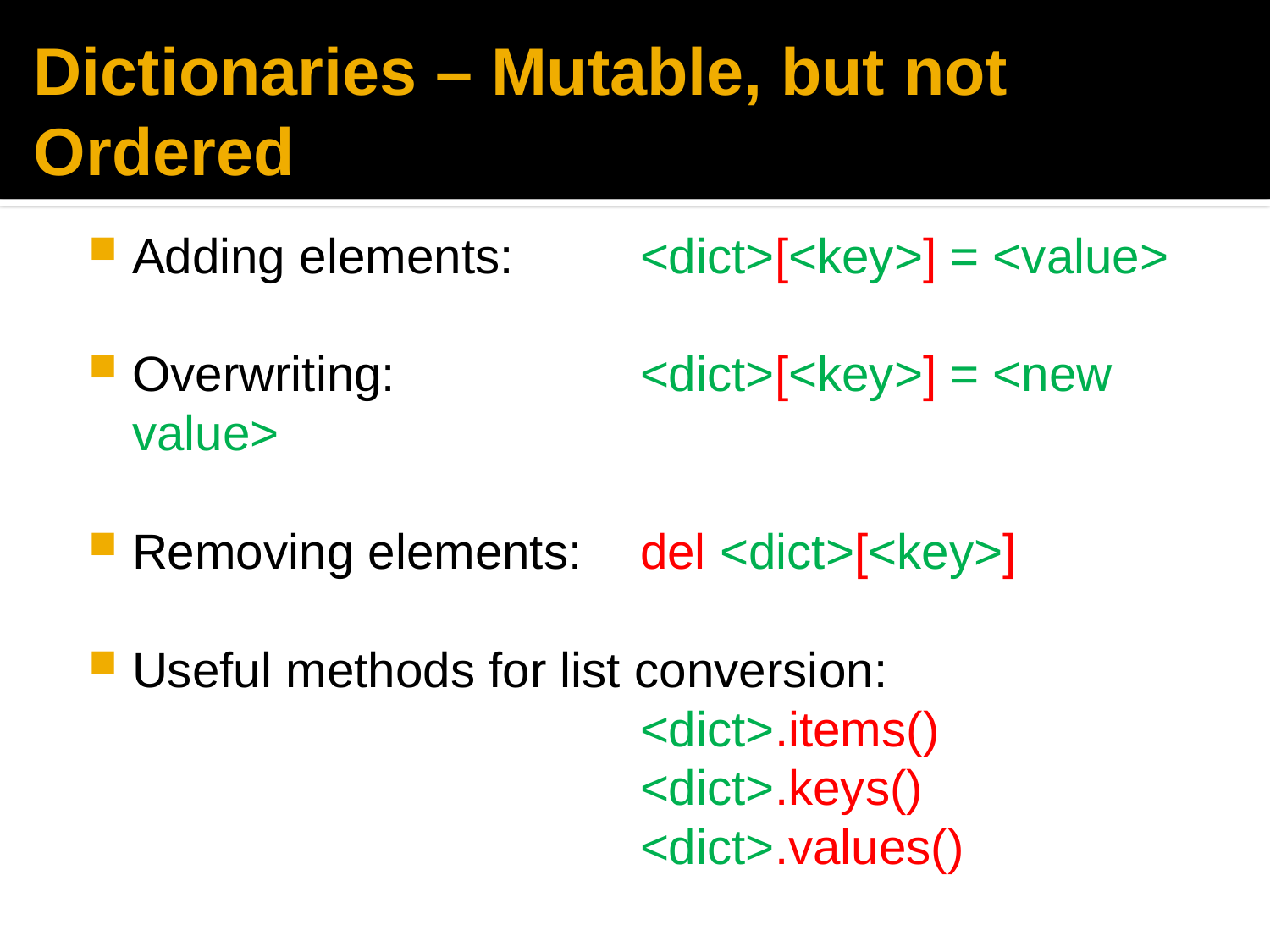

# Dictionaries – Mutable, but not Ordered
Adding elements: 	<dict>[<key>] = <value>

Overwriting:		<dict>[<key>] = <new value>

Removing elements:	del <dict>[<key>]

Useful methods for list conversion:
				<dict>.items()
				<dict>.keys()
				<dict>.values()